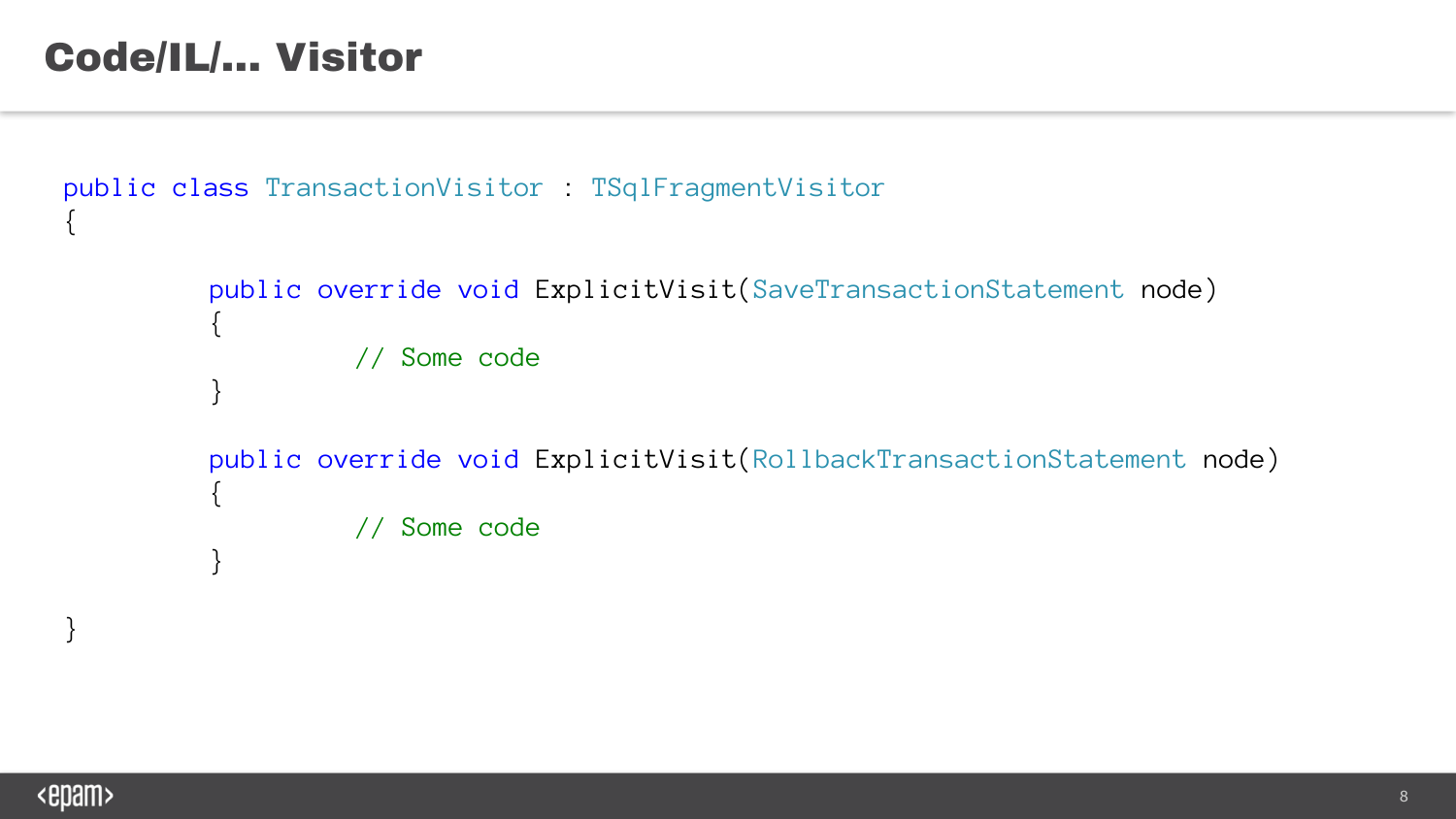

Code/IL/… Visitor
public class TransactionVisitor : TSqlFragmentVisitor
{

	public override void ExplicitVisit(SaveTransactionStatement node)
	{
   		// Some code
	}

	public override void ExplicitVisit(RollbackTransactionStatement node)
	{
  		// Some code
	}

}